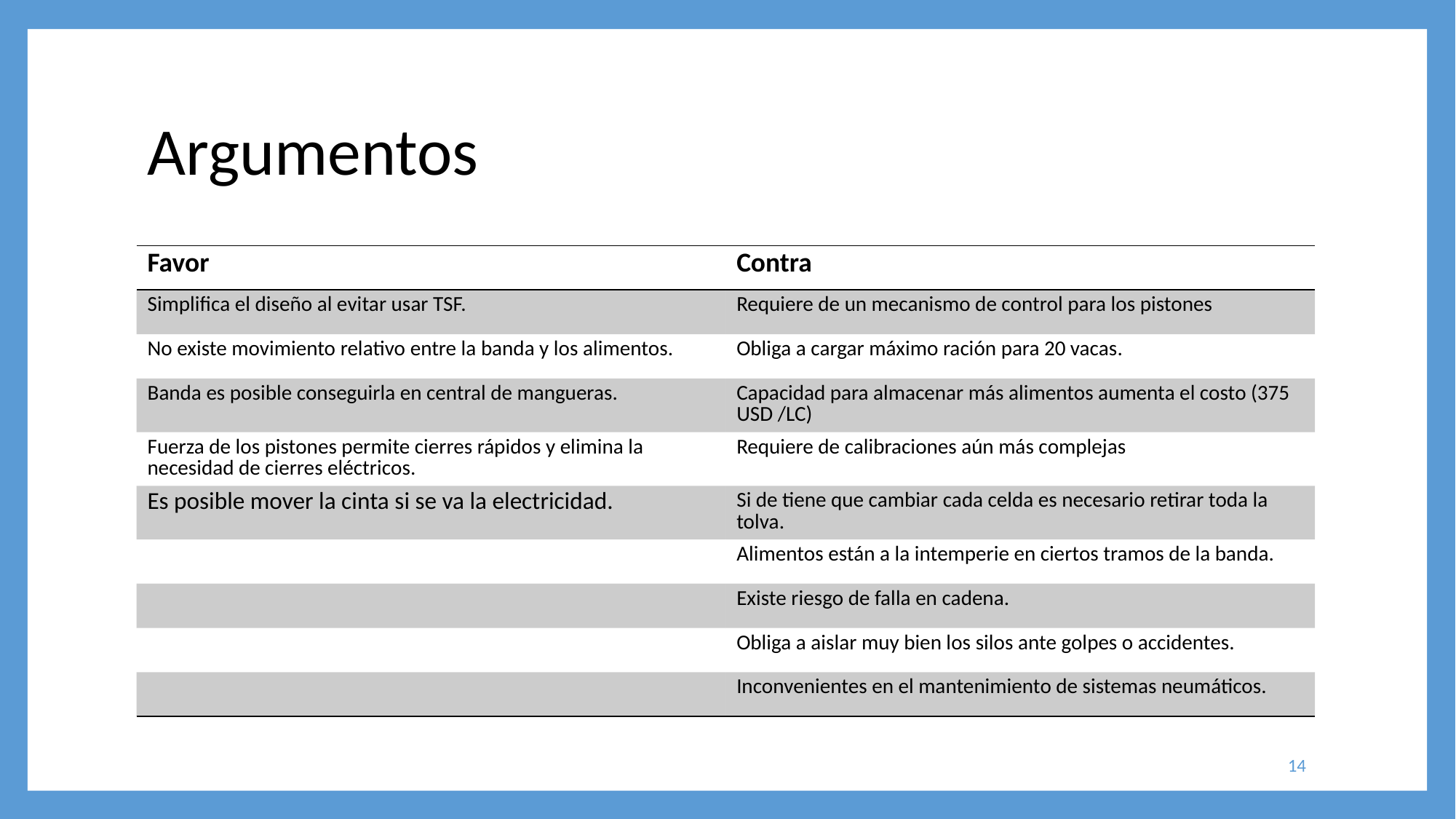

# Argumentos
| Favor | Contra |
| --- | --- |
| Simplifica el diseño al evitar usar TSF. | Requiere de un mecanismo de control para los pistones |
| No existe movimiento relativo entre la banda y los alimentos. | Obliga a cargar máximo ración para 20 vacas. |
| Banda es posible conseguirla en central de mangueras. | Capacidad para almacenar más alimentos aumenta el costo (375 USD /LC) |
| Fuerza de los pistones permite cierres rápidos y elimina la necesidad de cierres eléctricos. | Requiere de calibraciones aún más complejas |
| Es posible mover la cinta si se va la electricidad. | Si de tiene que cambiar cada celda es necesario retirar toda la tolva. |
|  | Alimentos están a la intemperie en ciertos tramos de la banda. |
|  | Existe riesgo de falla en cadena. |
|  | Obliga a aislar muy bien los silos ante golpes o accidentes. |
|  | Inconvenientes en el mantenimiento de sistemas neumáticos. |
14